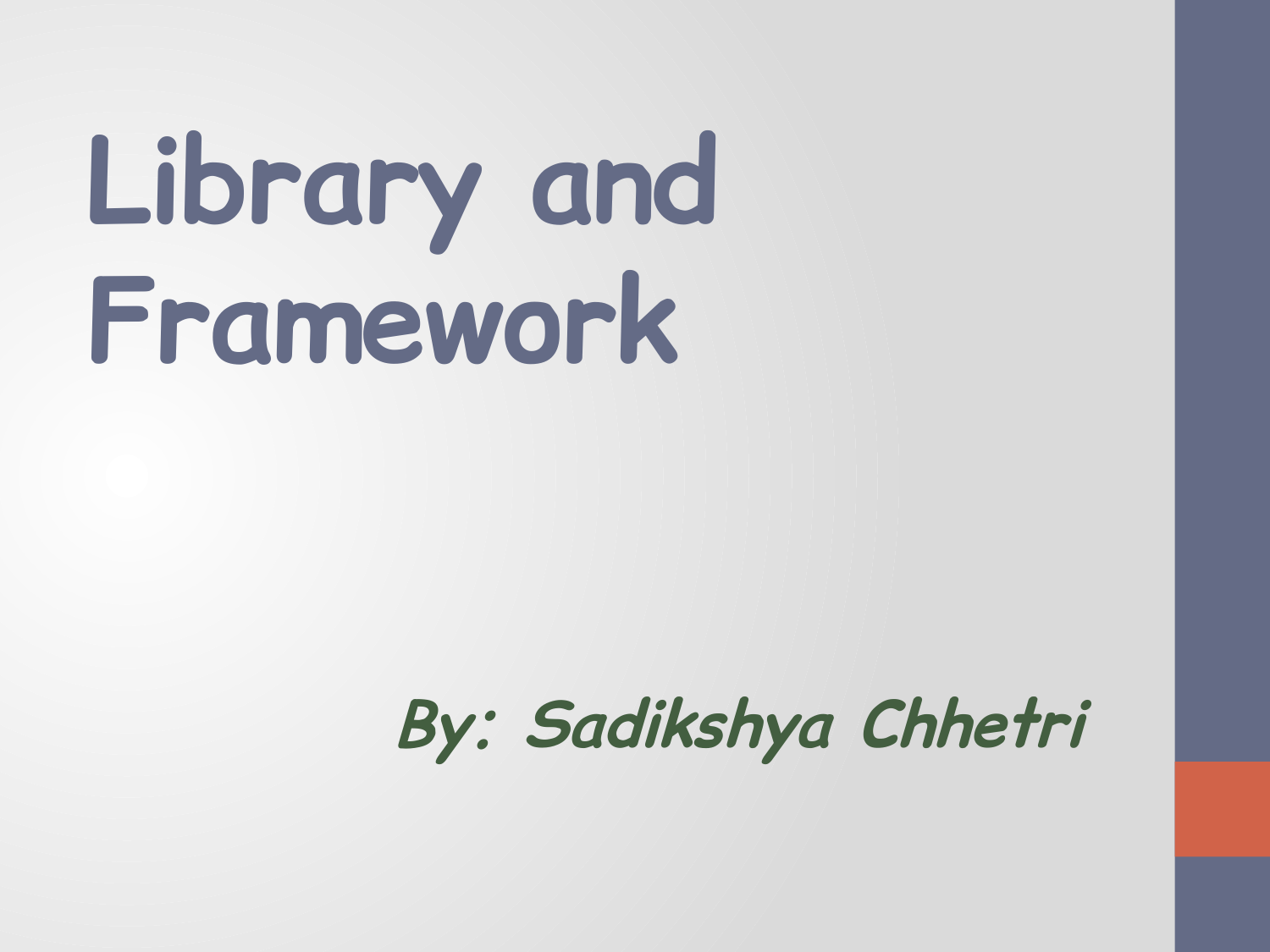

# Library and Framework
By: Sadikshya Chhetri